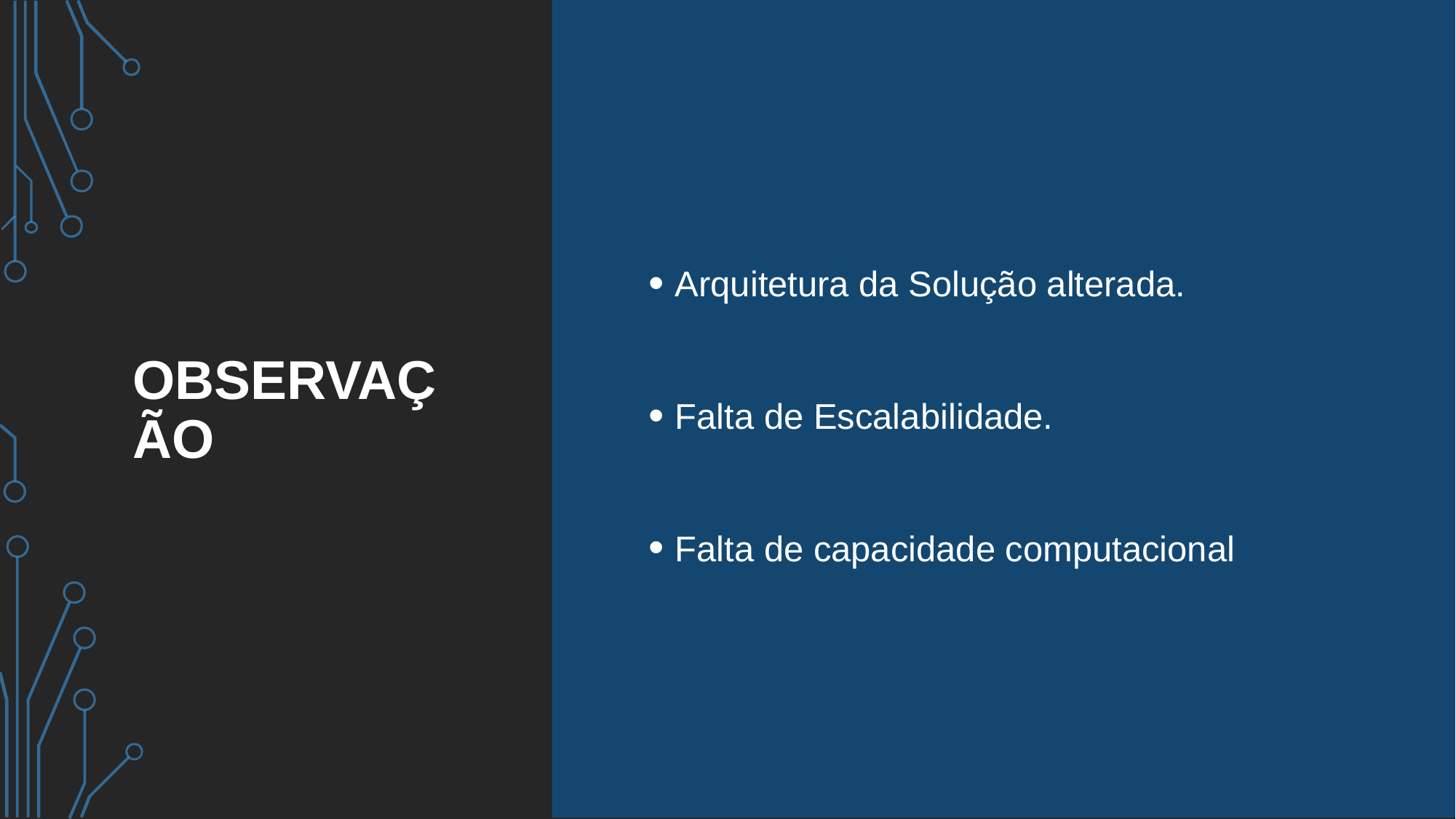

# Observação
Arquitetura da Solução alterada.

Falta de Escalabilidade.

Falta de capacidade computacional